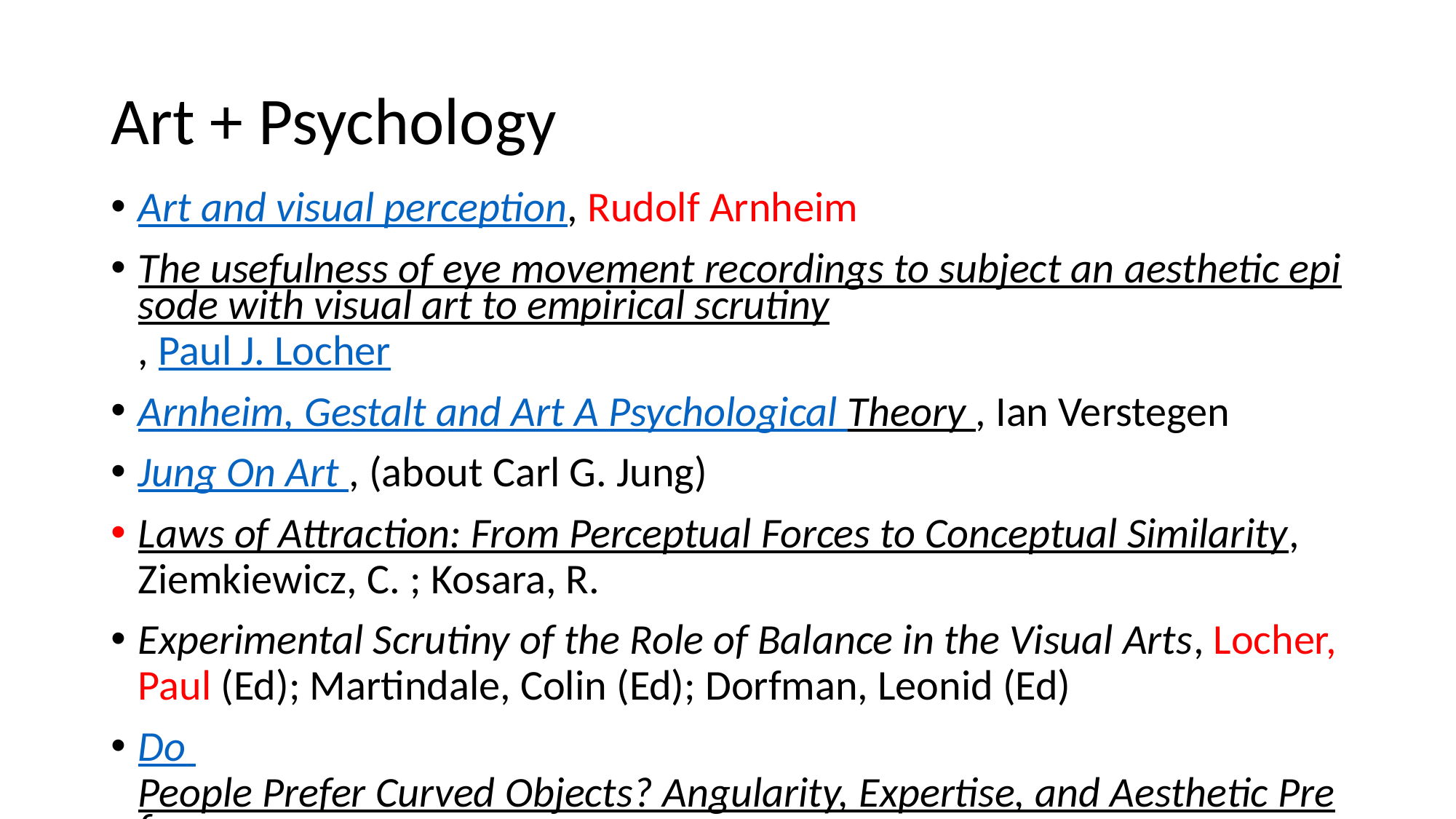

# Art + Psychology
Art and visual perception, Rudolf Arnheim
The usefulness of eye movement recordings to subject an aesthetic episode with visual art to empirical scrutiny, Paul J. Locher
Arnheim, Gestalt and Art A Psychological Theory , Ian Verstegen
Jung On Art , (about Carl G. Jung)
Laws of Attraction: From Perceptual Forces to Conceptual Similarity, Ziemkiewicz, C. ; Kosara, R.
Experimental Scrutiny of the Role of Balance in the Visual Arts, Locher, Paul (Ed); Martindale, Colin (Ed); Dorfman, Leonid (Ed)
Do People Prefer Curved Objects? Angularity, Expertise, and Aesthetic Preference, Paul J Silvia, Christopher M. Barona